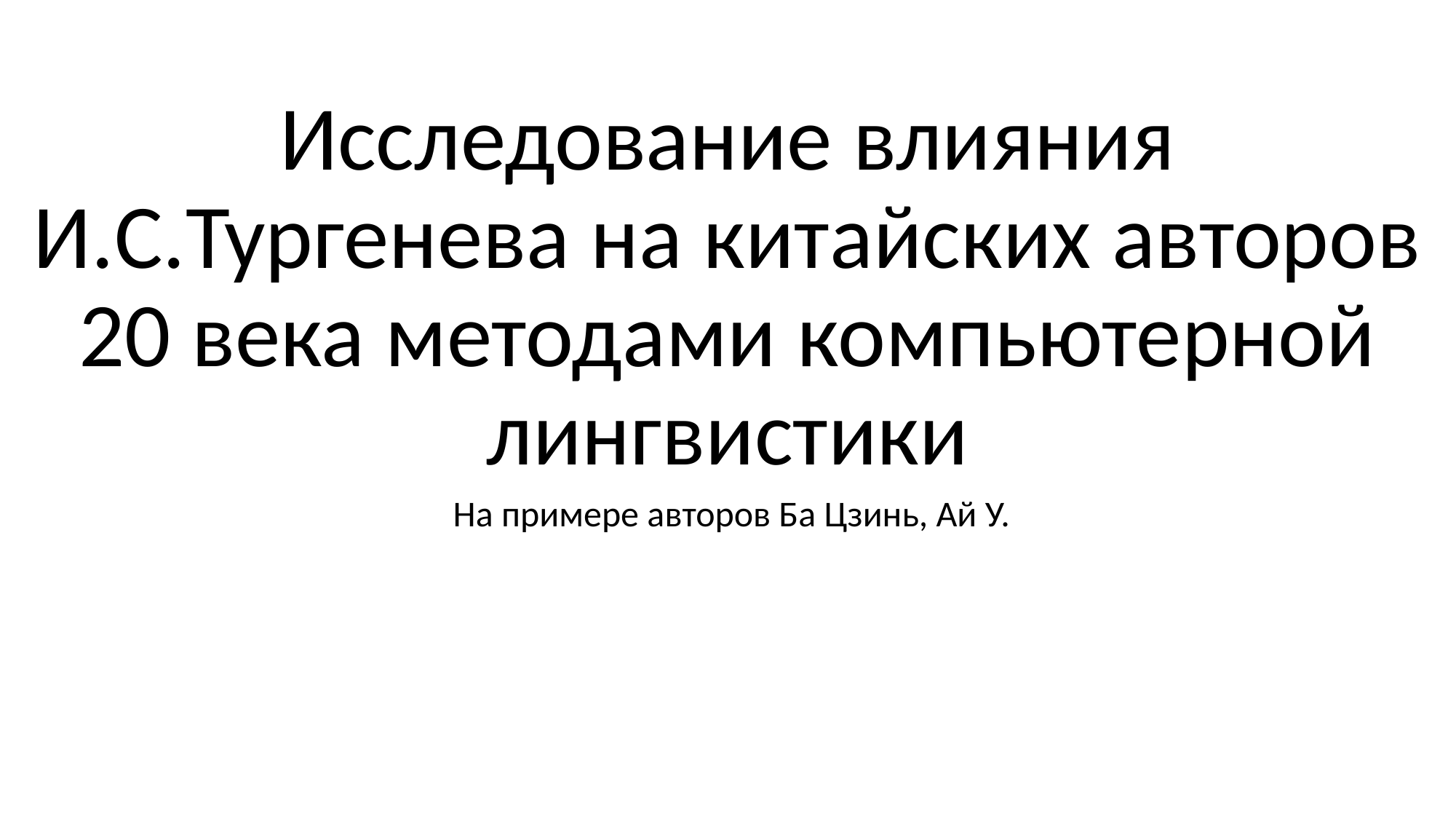

# Исследование влияния И.С.Тургенева на китайских авторов 20 века методами компьютерной лингвистики
На примере авторов Ба Цзинь, Ай У.